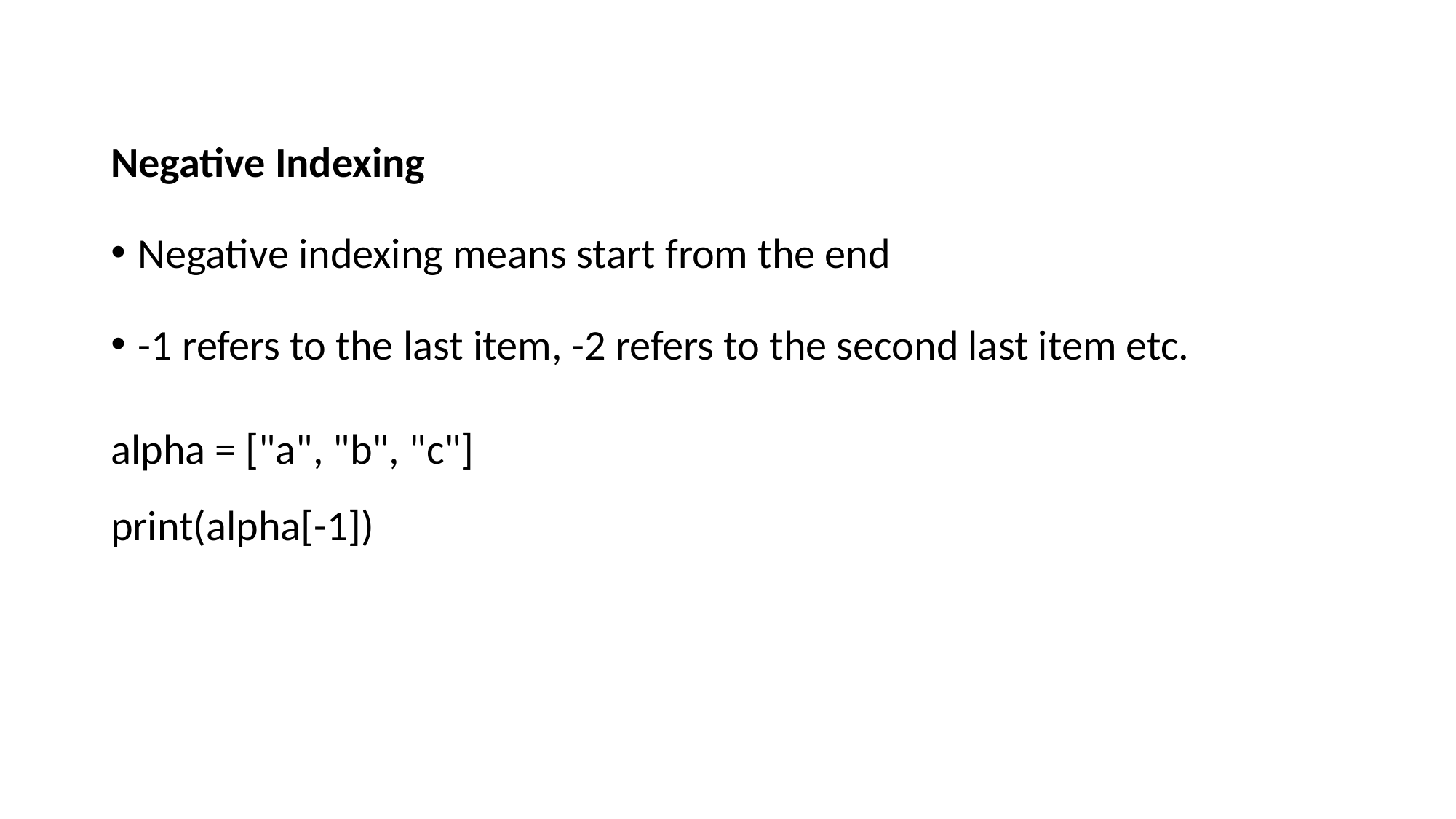

Negative Indexing
Negative indexing means start from the end
-1 refers to the last item, -2 refers to the second last item etc.
alpha = ["a", "b", "c"]
print(alpha[-1])